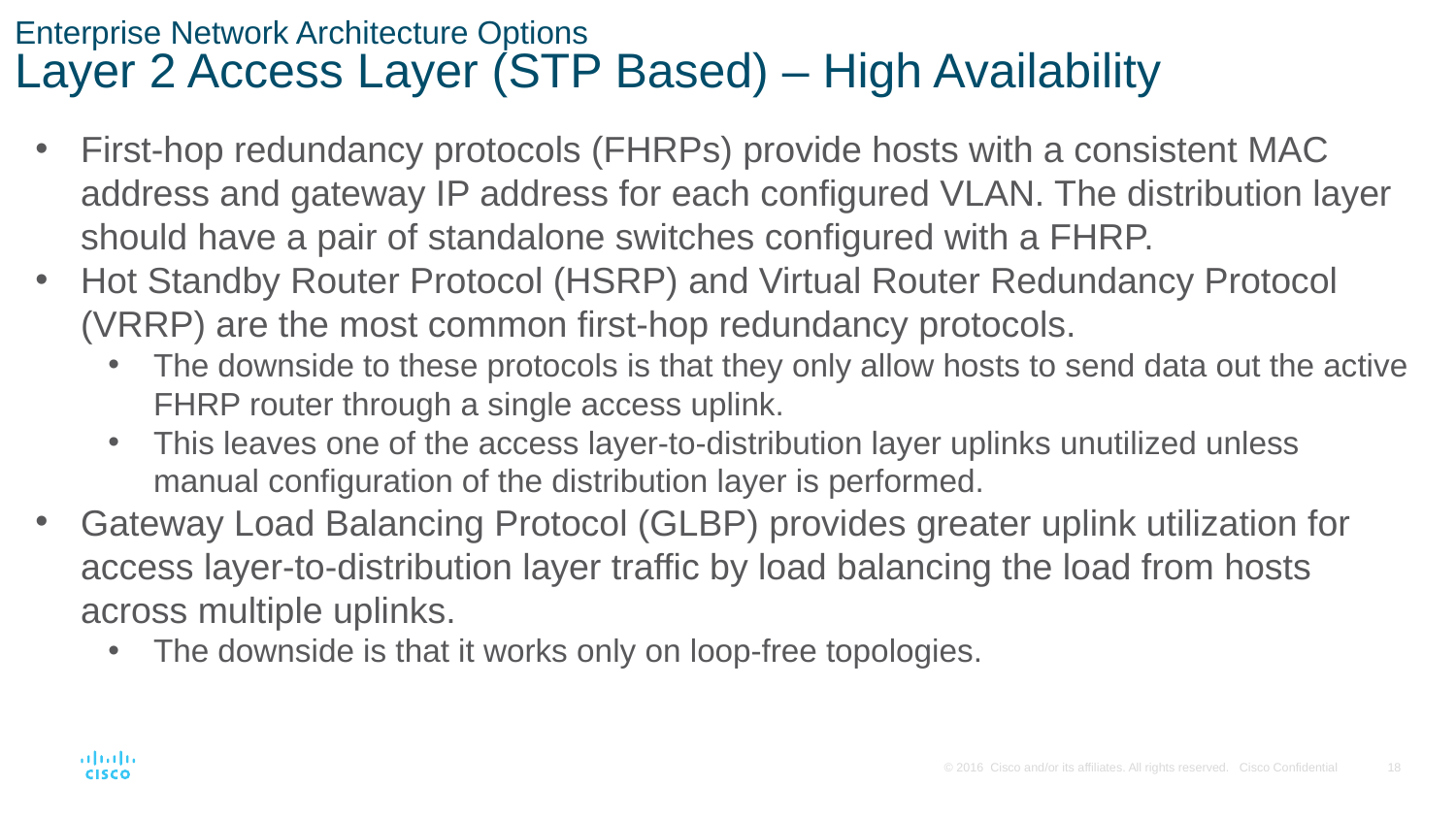

# Enterprise Network Architecture Options Layer 2 Access Layer (STP Based) – High Availability
First-hop redundancy protocols (FHRPs) provide hosts with a consistent MAC address and gateway IP address for each configured VLAN. The distribution layer should have a pair of standalone switches configured with a FHRP.
Hot Standby Router Protocol (HSRP) and Virtual Router Redundancy Protocol (VRRP) are the most common first-hop redundancy protocols.
The downside to these protocols is that they only allow hosts to send data out the active FHRP router through a single access uplink.
This leaves one of the access layer-to-distribution layer uplinks unutilized unless manual configuration of the distribution layer is performed.
Gateway Load Balancing Protocol (GLBP) provides greater uplink utilization for access layer-to-distribution layer traffic by load balancing the load from hosts across multiple uplinks.
The downside is that it works only on loop-free topologies.